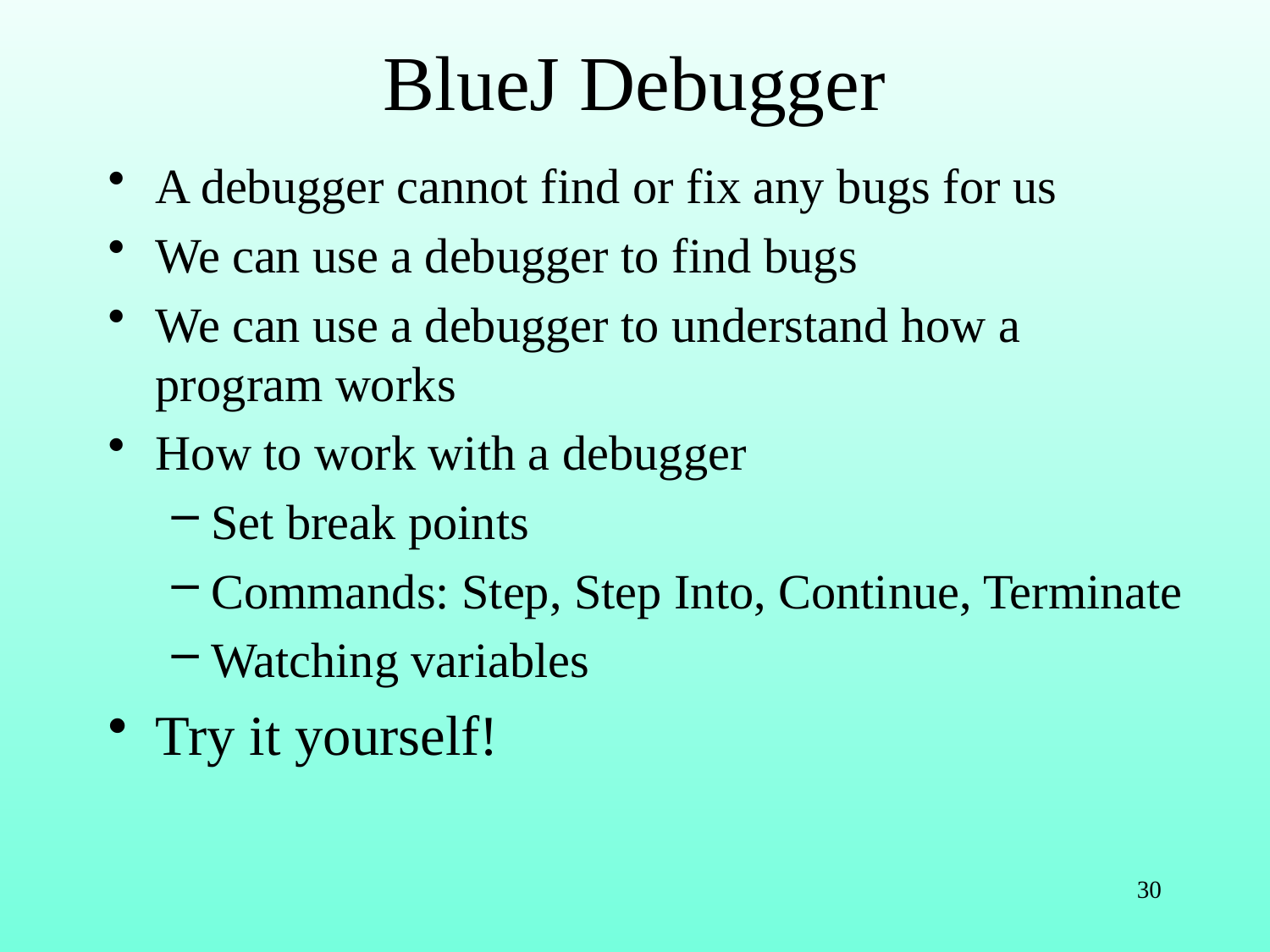

# BlueJ Debugger
A debugger cannot find or fix any bugs for us
We can use a debugger to find bugs
We can use a debugger to understand how a program works
How to work with a debugger
Set break points
Commands: Step, Step Into, Continue, Terminate
Watching variables
Try it yourself!
30